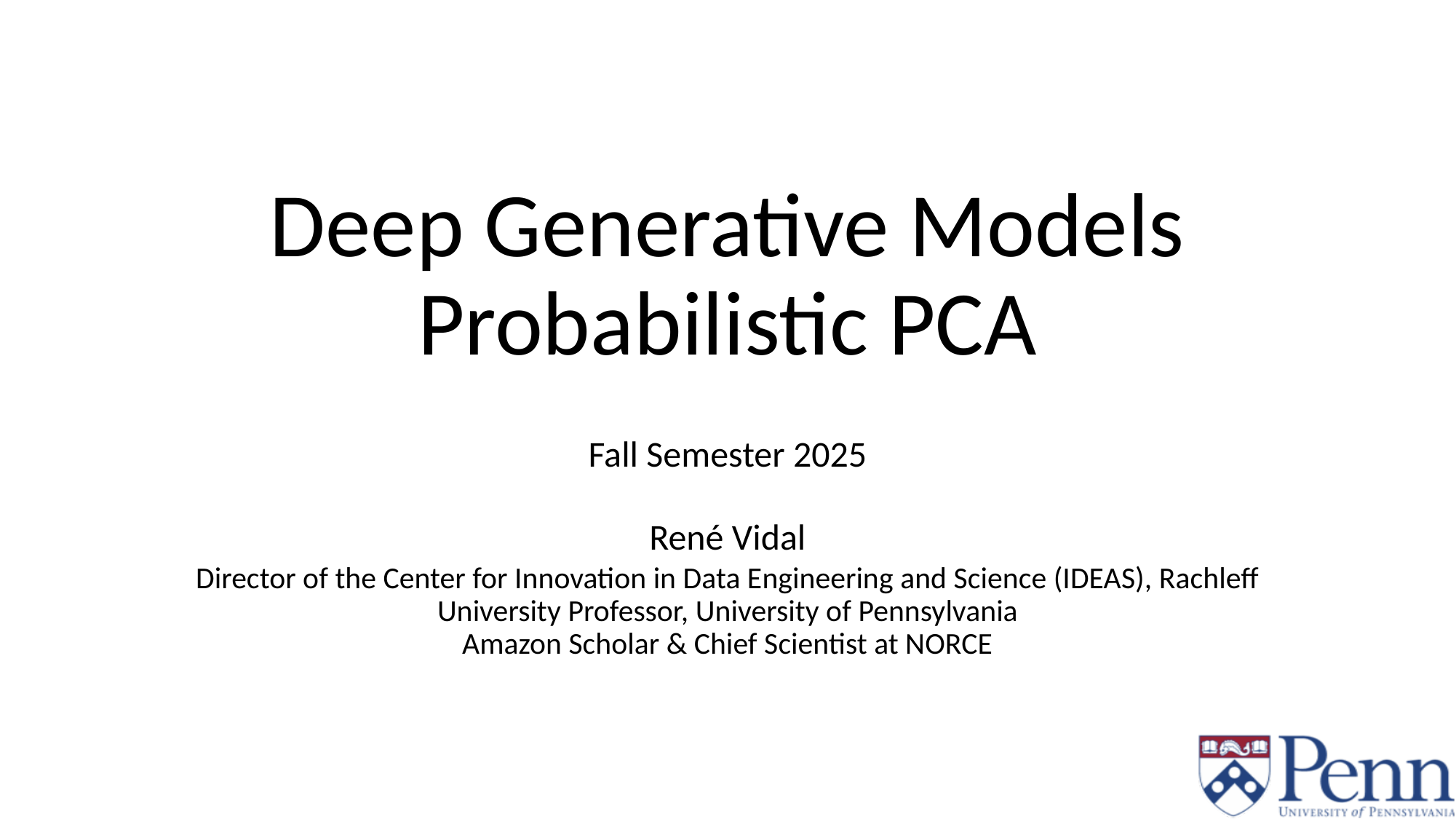

# Deep Generative Models Probabilistic PCA
Fall Semester 2025
René Vidal
Director of the Center for Innovation in Data Engineering and Science (IDEAS),  Rachleff University Professor, University of Pennsylvania 
Amazon Scholar & Chief Scientist at NORCE